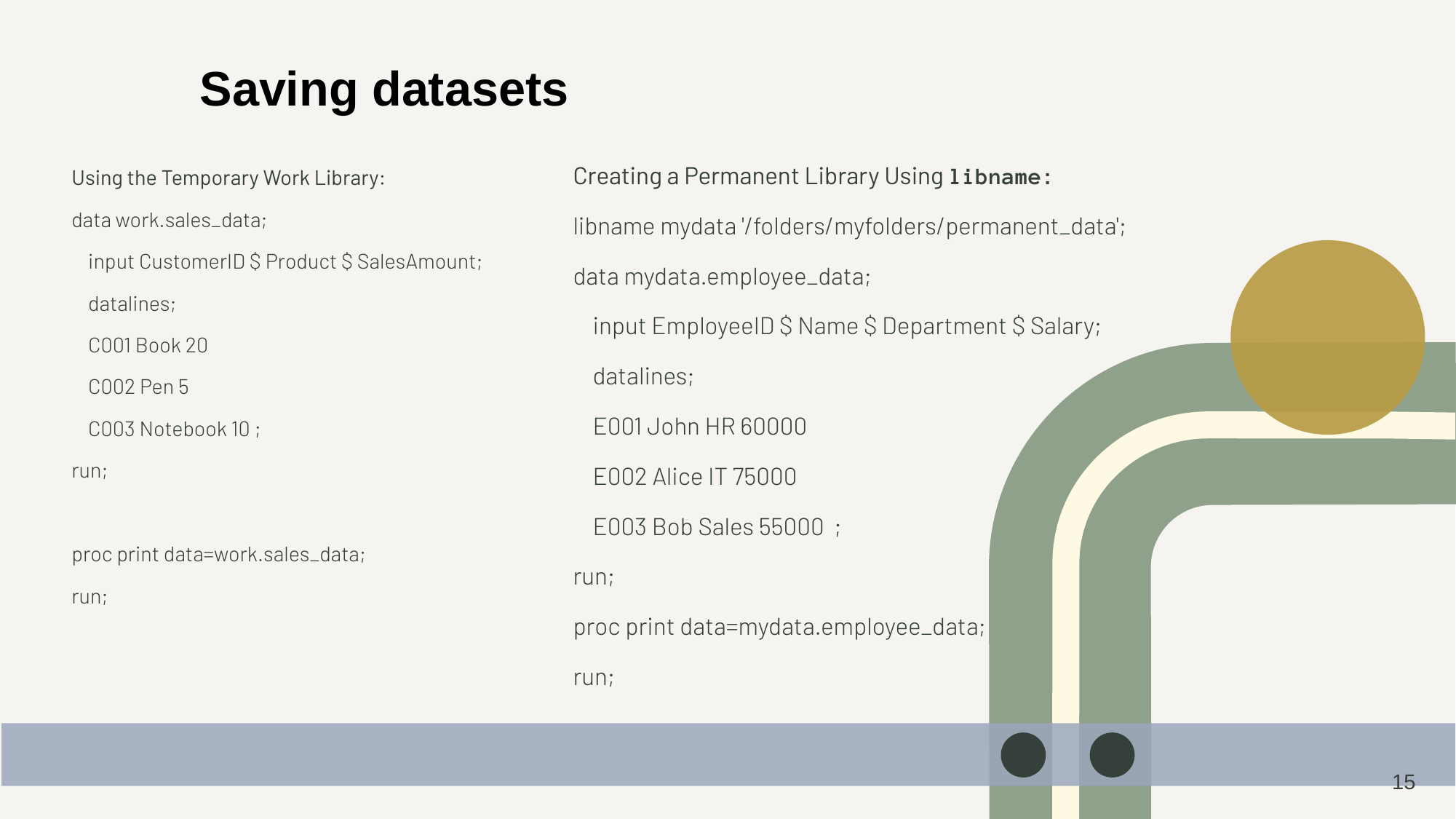

# Saving datasets

Creating a Permanent Library Using libname:
libname mydata '/folders/myfolders/permanent_data';
data mydata.employee_data;
    input EmployeeID $ Name $ Department $ Salary;
    datalines;
    E001 John HR 60000
    E002 Alice IT 75000
    E003 Bob Sales 55000  ;
run;
proc print data=mydata.employee_data;
run;

Using the Temporary Work Library:
data work.sales_data;
    input CustomerID $ Product $ SalesAmount;
    datalines;
    C001 Book 20
    C002 Pen 5
    C003 Notebook 10 ;
run;

proc print data=work.sales_data;
run;

15